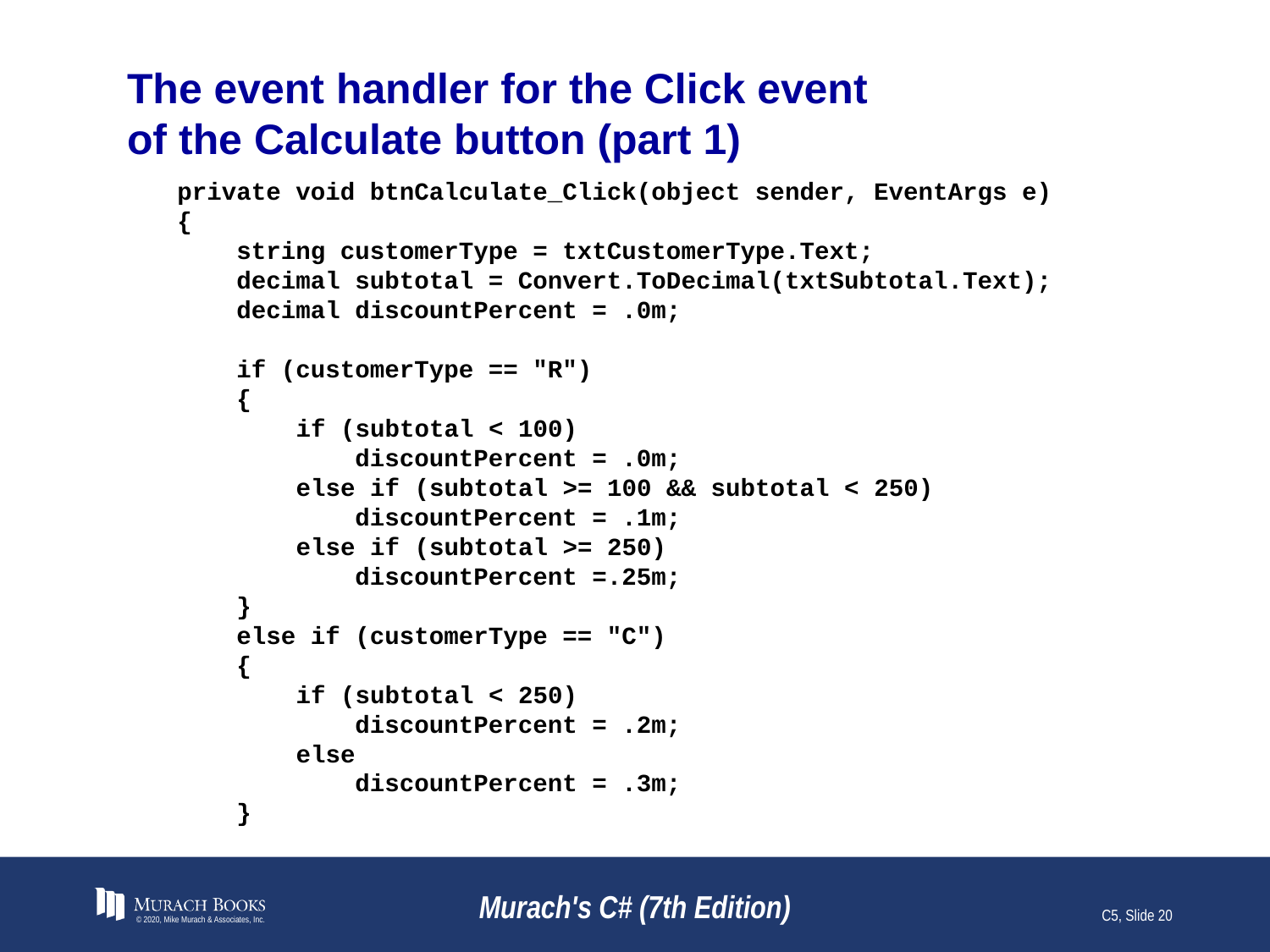

# The event handler for the Click event of the Calculate button (part 1)
private void btnCalculate_Click(object sender, EventArgs e)
{
    string customerType = txtCustomerType.Text;
    decimal subtotal = Convert.ToDecimal(txtSubtotal.Text);
    decimal discountPercent = .0m;

    if (customerType == "R")
    {
        if (subtotal < 100)
            discountPercent = .0m;
        else if (subtotal >= 100 && subtotal < 250)
            discountPercent = .1m;
        else if (subtotal >= 250)
            discountPercent =.25m;
    }
    else if (customerType == "C")
    {
        if (subtotal < 250)
            discountPercent = .2m;
        else
            discountPercent = .3m;
    }

© 2020, Mike Murach & Associates, Inc.
Murach's C# (7th Edition)

C5, Slide 20